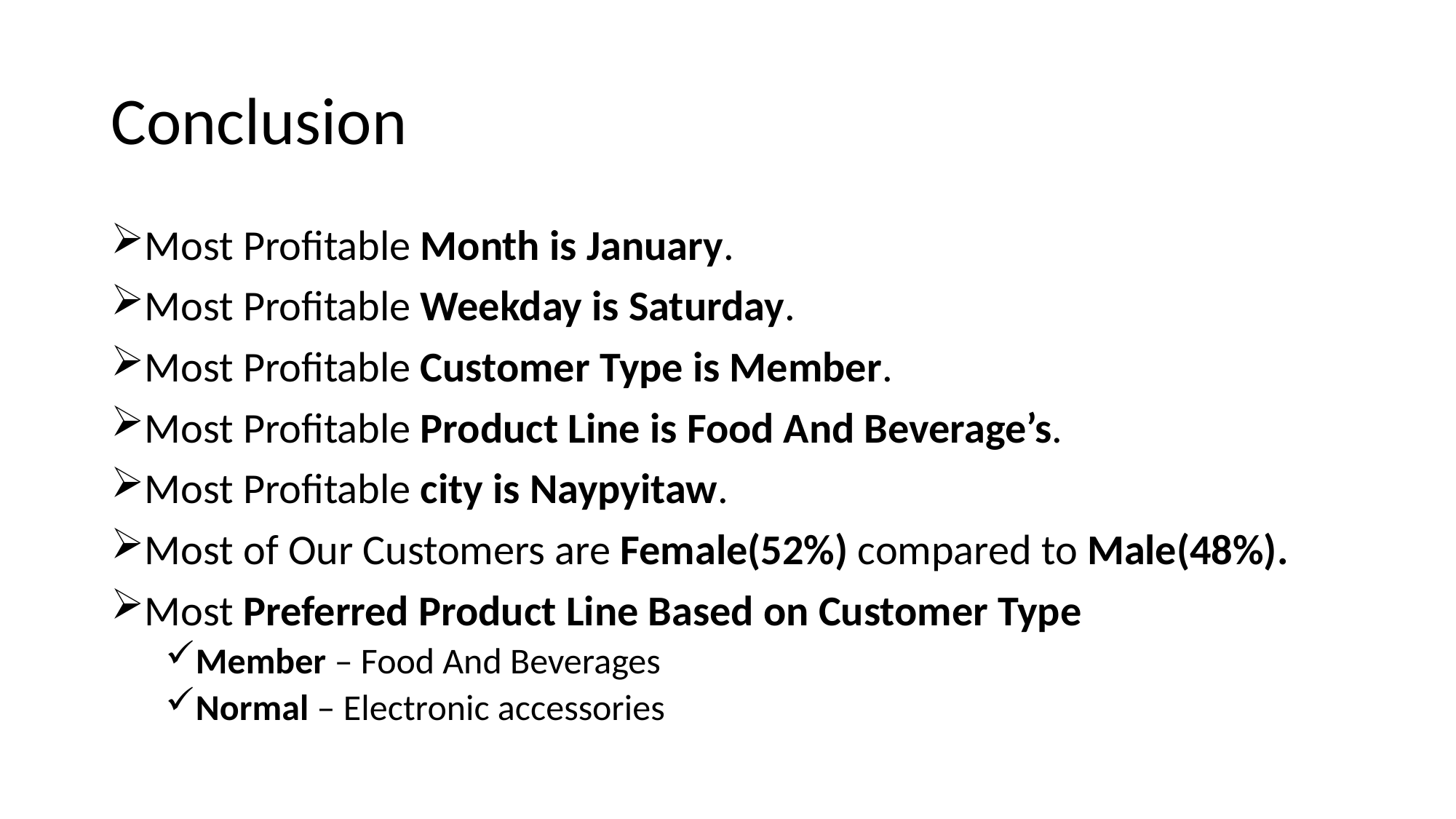

# Conclusion
Most Profitable Month is January.
Most Profitable Weekday is Saturday.
Most Profitable Customer Type is Member.
Most Profitable Product Line is Food And Beverage’s.
Most Profitable city is Naypyitaw.
Most of Our Customers are Female(52%) compared to Male(48%).
Most Preferred Product Line Based on Customer Type
Member – Food And Beverages
Normal – Electronic accessories